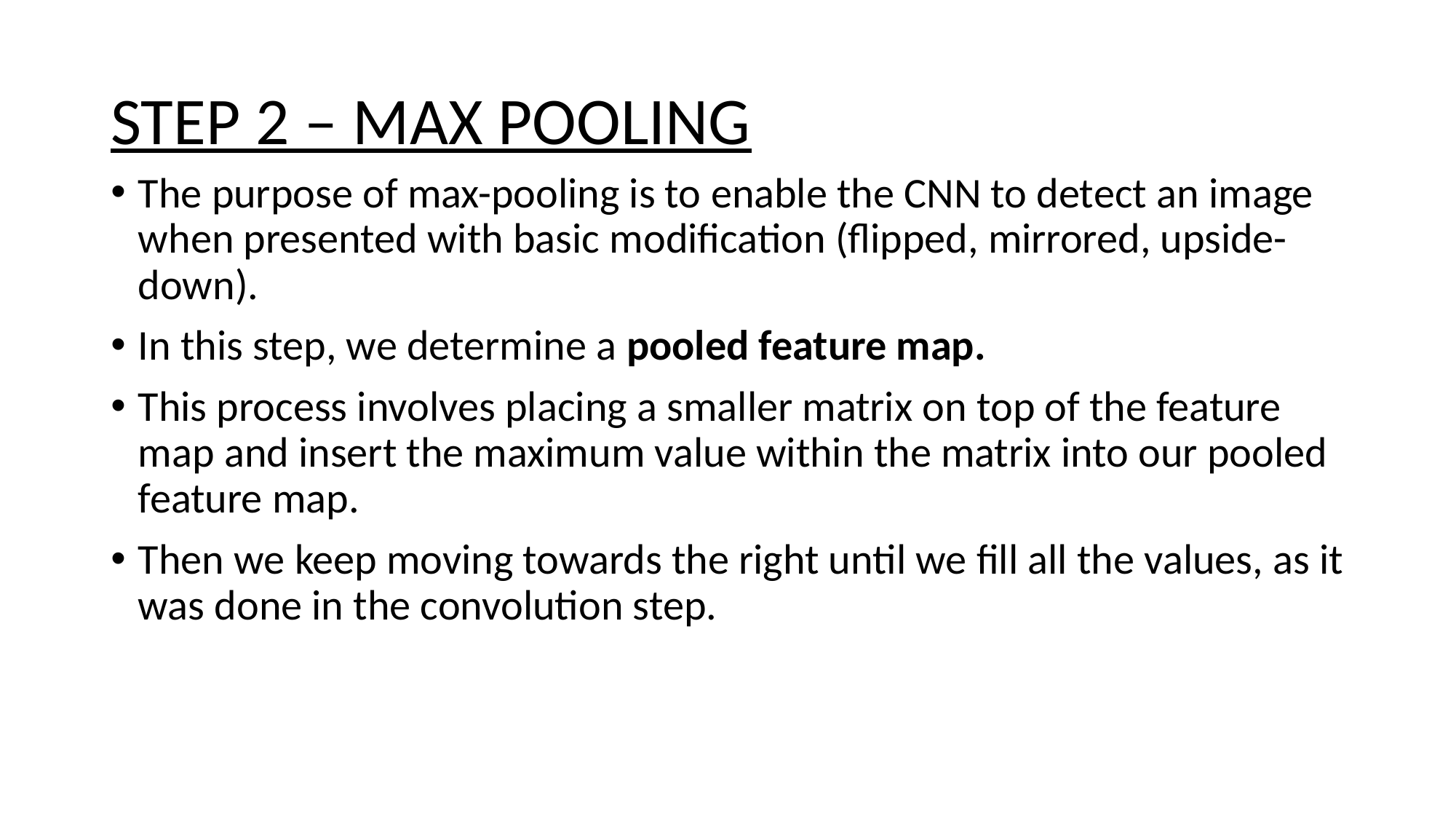

# STEP 2 – MAX POOLING
The purpose of max-pooling is to enable the CNN to detect an image when presented with basic modification (flipped, mirrored, upside-down).
In this step, we determine a pooled feature map.
This process involves placing a smaller matrix on top of the feature map and insert the maximum value within the matrix into our pooled feature map.
Then we keep moving towards the right until we fill all the values, as it was done in the convolution step.